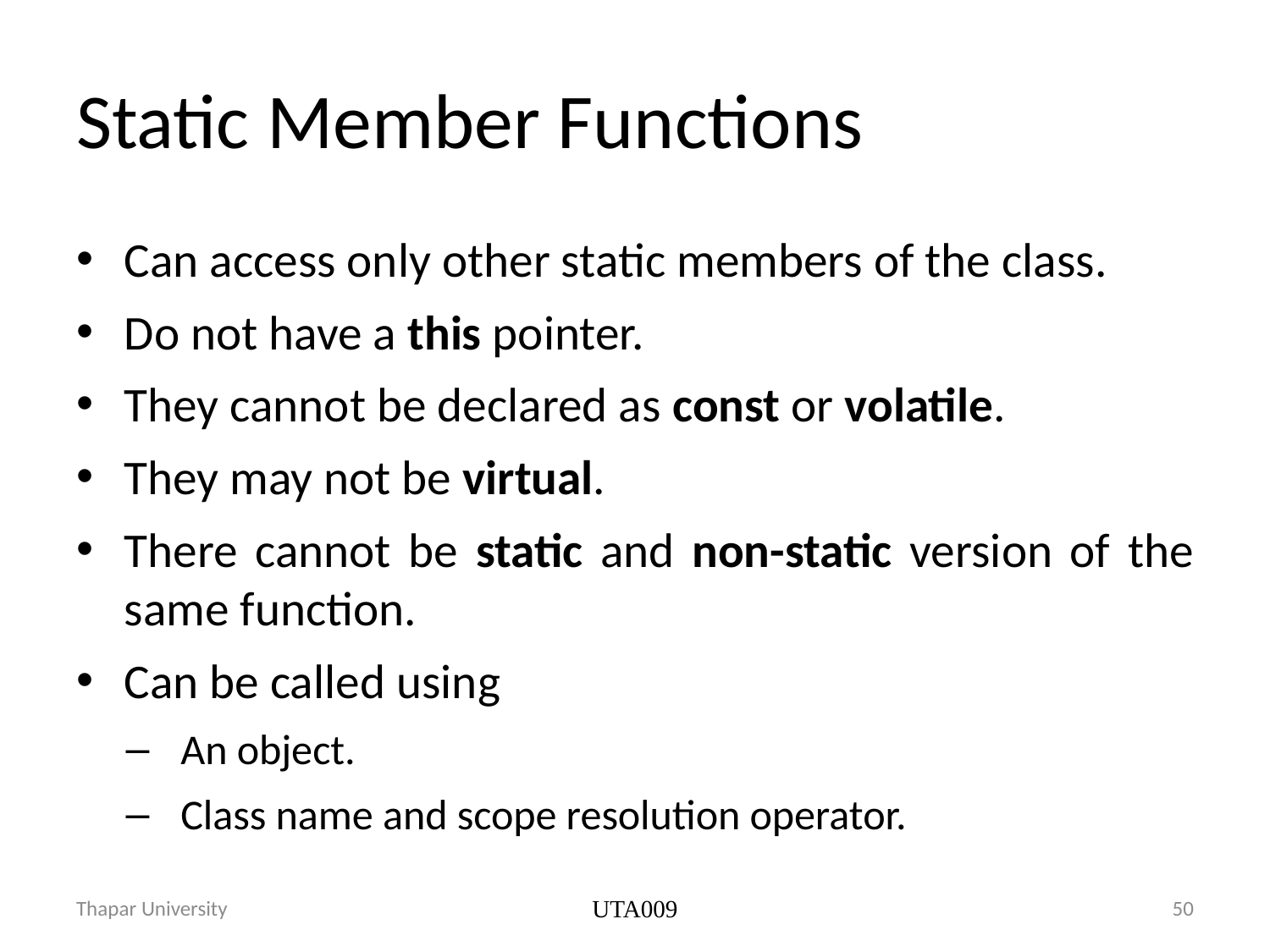

# Static Member Functions
Can access only other static members of the class.
Do not have a this pointer.
They cannot be declared as const or volatile.
They may not be virtual.
There cannot be static and non-static version of the same function.
Can be called using
An object.
Class name and scope resolution operator.
Thapar University
UTA009
50